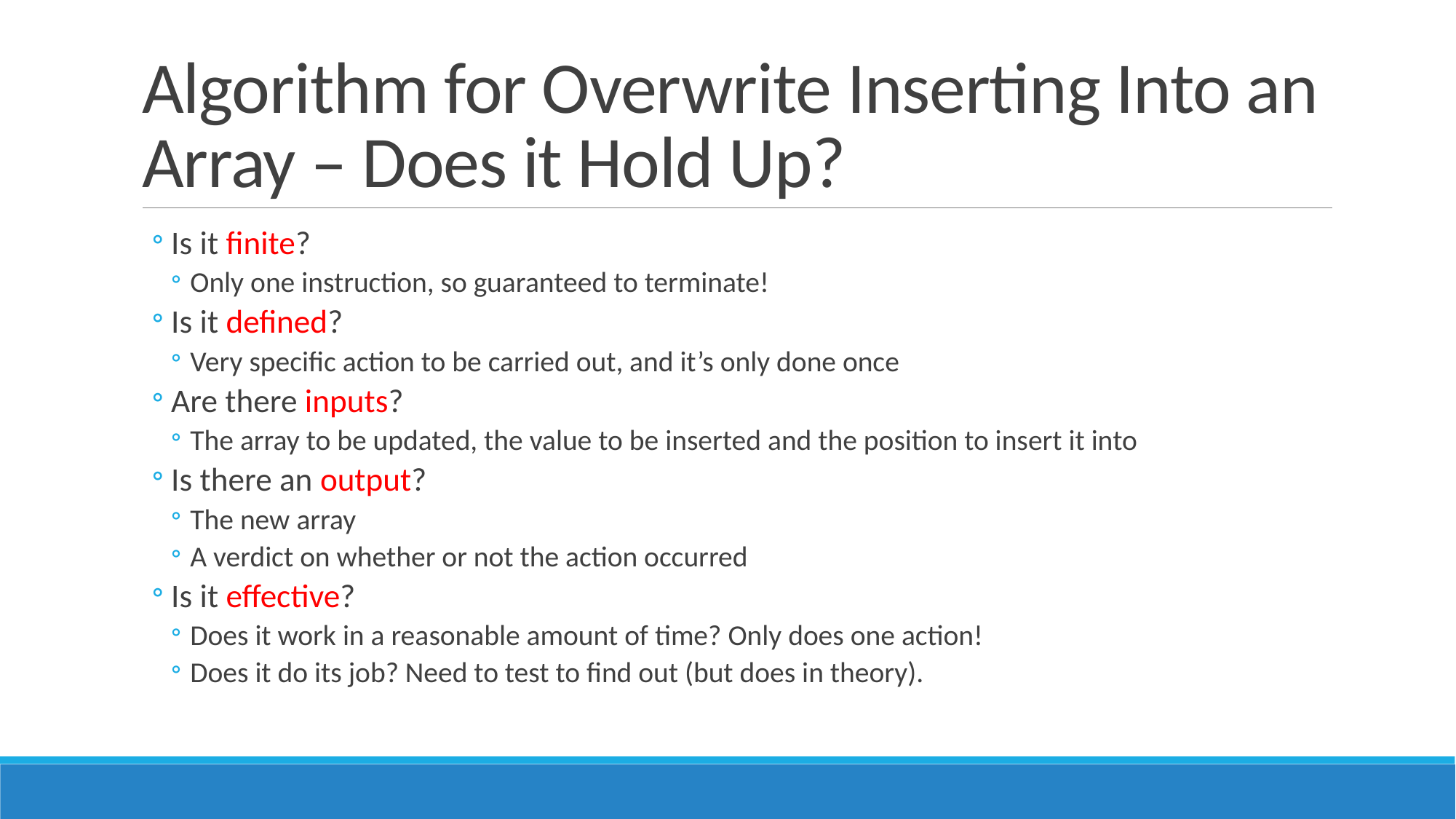

# Algorithm for Overwrite Inserting Into an Array – Does it Hold Up?
Is it finite?
Only one instruction, so guaranteed to terminate!
Is it defined?
Very specific action to be carried out, and it’s only done once
Are there inputs?
The array to be updated, the value to be inserted and the position to insert it into
Is there an output?
The new array
A verdict on whether or not the action occurred
Is it effective?
Does it work in a reasonable amount of time? Only does one action!
Does it do its job? Need to test to find out (but does in theory).